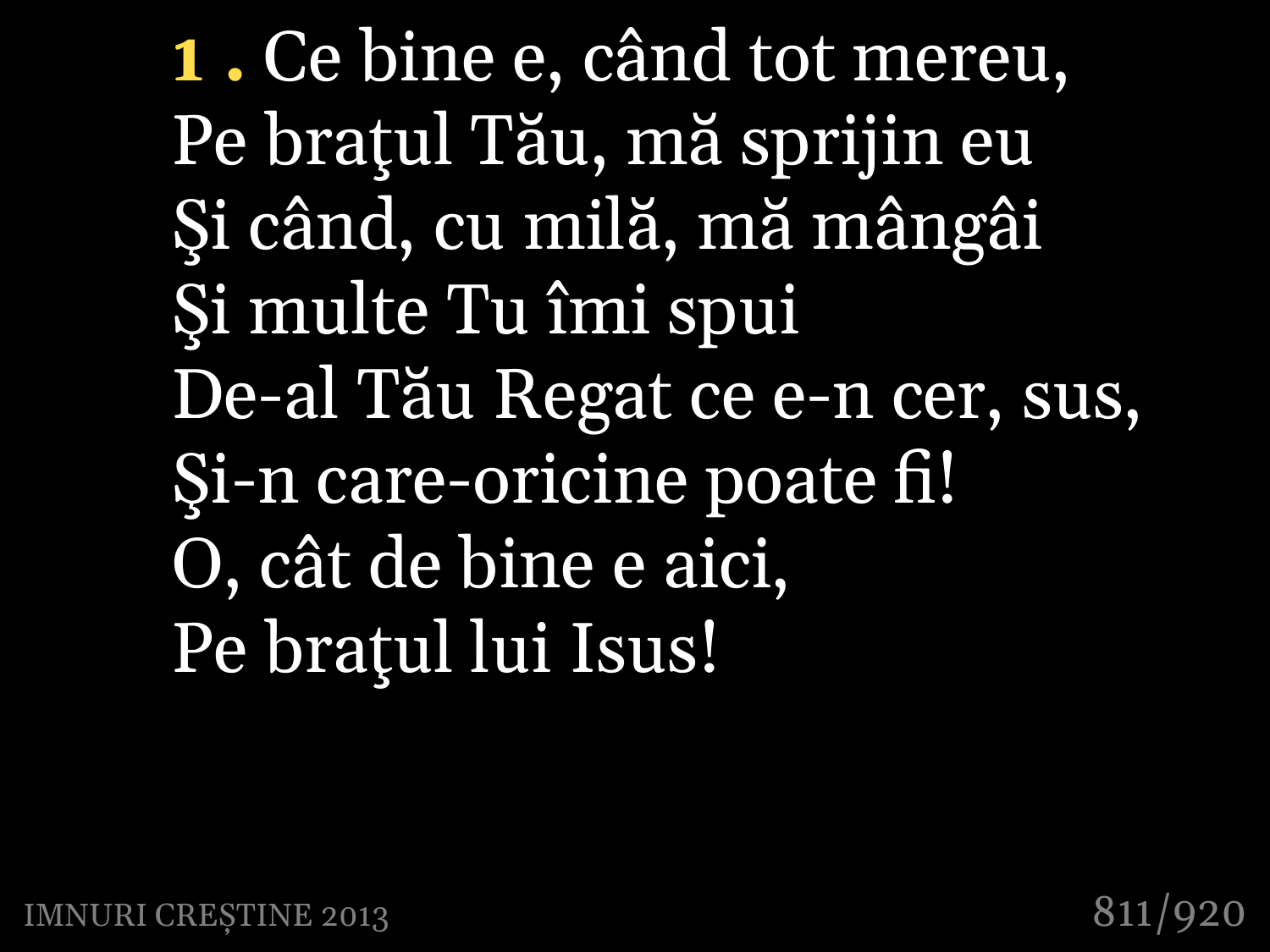

1 . Ce bine e, când tot mereu,
Pe braţul Tău, mă sprijin eu
Şi când, cu milă, mă mângâi
Şi multe Tu îmi spui
De-al Tău Regat ce e-n cer, sus,
Şi-n care-oricine poate fi!
O, cât de bine e aici,
Pe braţul lui Isus!
811/920
IMNURI CREȘTINE 2013